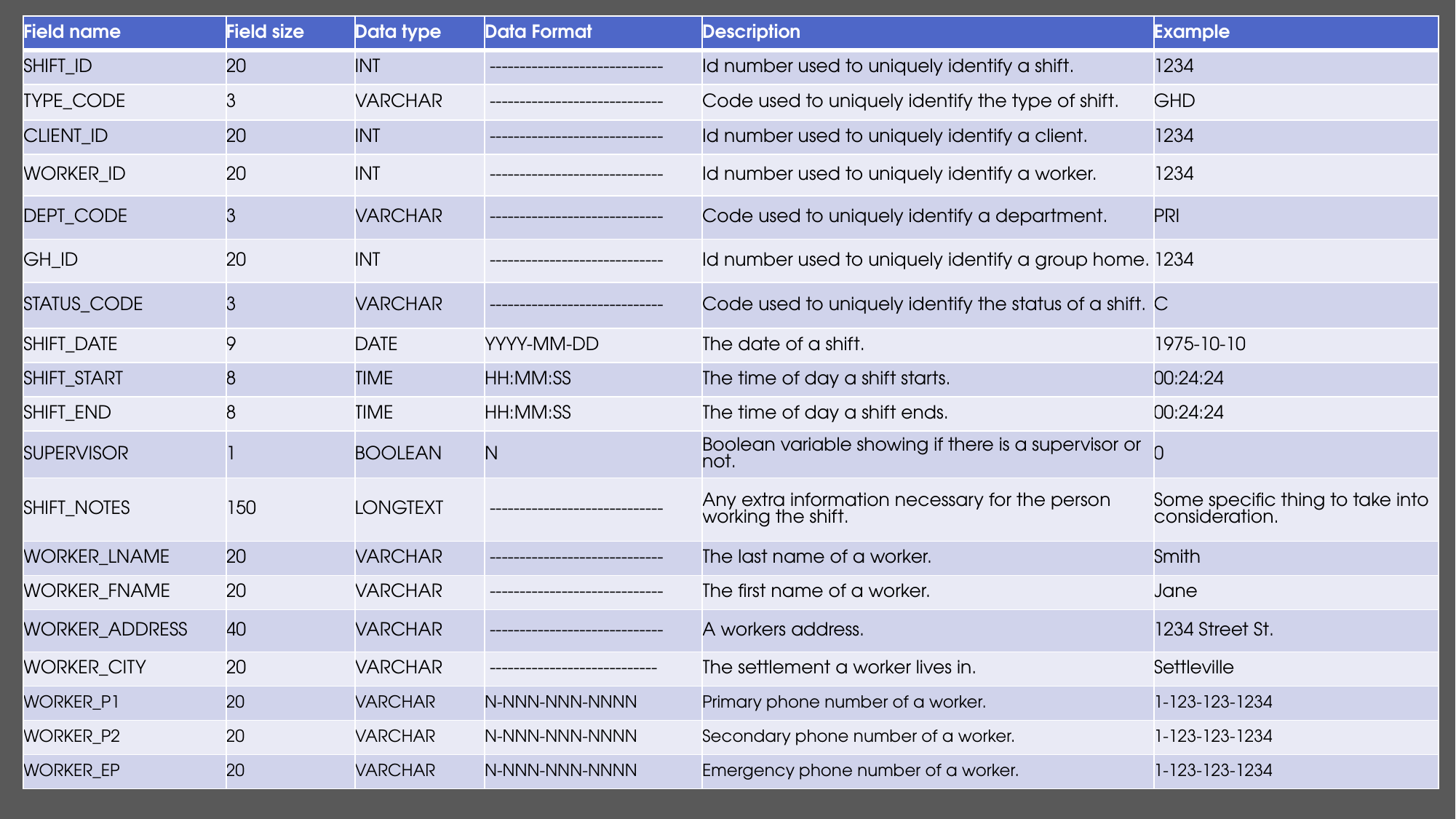

| Field name | Field size | Data type | Data Format | Description | Example |
| --- | --- | --- | --- | --- | --- |
| SHIFT\_ID | 20 | INT | ----------------------------- | Id number used to uniquely identify a shift. | 1234 |
| TYPE\_CODE | 3 | VARCHAR | ----------------------------- | Code used to uniquely identify the type of shift. | GHD |
| CLIENT\_ID | 20 | INT | ----------------------------- | Id number used to uniquely identify a client. | 1234 |
| WORKER\_ID | 20 | INT | ----------------------------- | Id number used to uniquely identify a worker. | 1234 |
| DEPT\_CODE | 3 | VARCHAR | ----------------------------- | Code used to uniquely identify a department. | PRI |
| GH\_ID | 20 | INT | ----------------------------- | Id number used to uniquely identify a group home. | 1234 |
| STATUS\_CODE | 3 | VARCHAR | ----------------------------- | Code used to uniquely identify the status of a shift. | C |
| SHIFT\_DATE | 9 | DATE | YYYY-MM-DD | The date of a shift. | 1975-10-10 |
| SHIFT\_START | 8 | TIME | HH:MM:SS | The time of day a shift starts. | 00:24:24 |
| SHIFT\_END | 8 | TIME | HH:MM:SS | The time of day a shift ends. | 00:24:24 |
| SUPERVISOR | 1 | BOOLEAN | N | Boolean variable showing if there is a supervisor or not. | 0 |
| SHIFT\_NOTES | 150 | LONGTEXT | ----------------------------- | Any extra information necessary for the person working the shift. | Some specific thing to take into consideration. |
| WORKER\_LNAME | 20 | VARCHAR | ----------------------------- | The last name of a worker. | Smith |
| WORKER\_FNAME | 20 | VARCHAR | ----------------------------- | The first name of a worker. | Jane |
| WORKER\_ADDRESS | 40 | VARCHAR | ----------------------------- | A workers address. | 1234 Street St. |
| WORKER\_CITY | 20 | VARCHAR | ---------------------------- | The settlement a worker lives in. | Settleville |
| WORKER\_P1 | 20 | VARCHAR | N-NNN-NNN-NNNN | Primary phone number of a worker. | 1-123-123-1234 |
| WORKER\_P2 | 20 | VARCHAR | N-NNN-NNN-NNNN | Secondary phone number of a worker. | 1-123-123-1234 |
| WORKER\_EP | 20 | VARCHAR | N-NNN-NNN-NNNN | Emergency phone number of a worker. | 1-123-123-1234 |